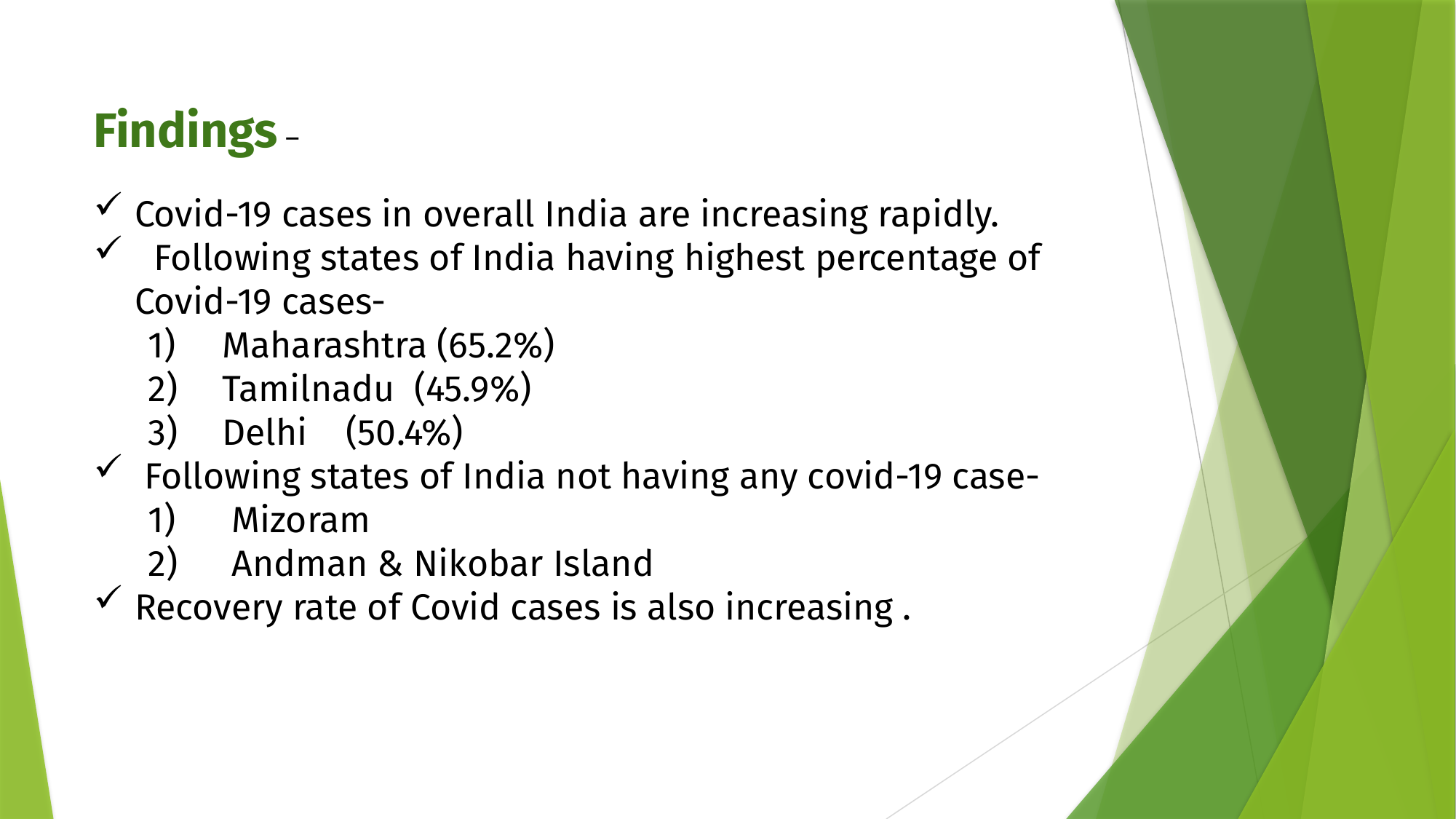

Findings –

Covid-19 cases in overall India are increasing rapidly.
  Following states of India having highest percentage of  Covid-19 cases-
  Maharashtra (65.2%)
  Tamilnadu  (45.9%)
  Delhi    (50.4%)
 Following states of India not having any covid-19 case-
   Mizoram
   Andman & Nikobar Island
Recovery rate of Covid cases is also increasing .